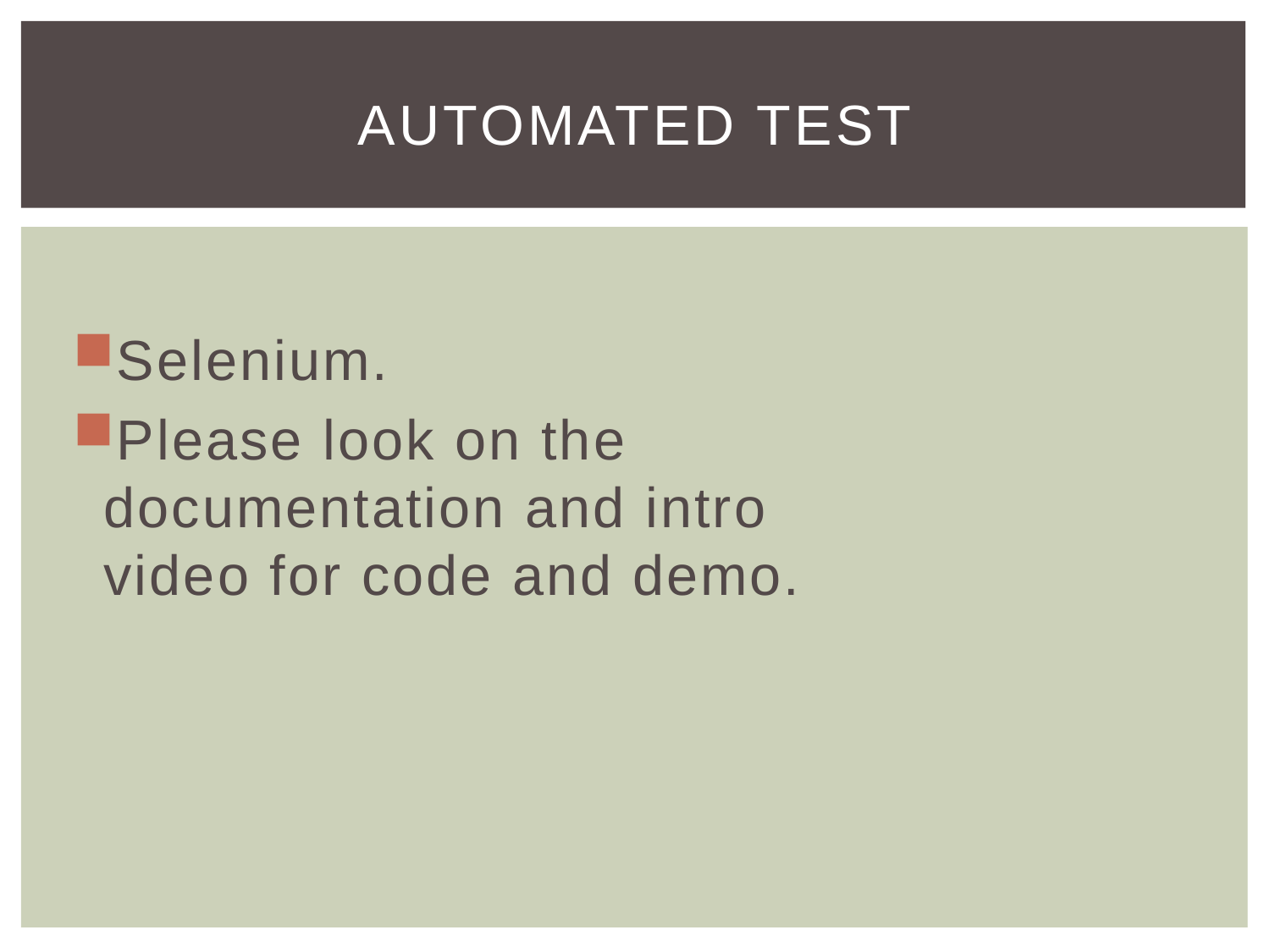

# Automated test

Selenium.
Please look on the documentation and intro video for code and demo.